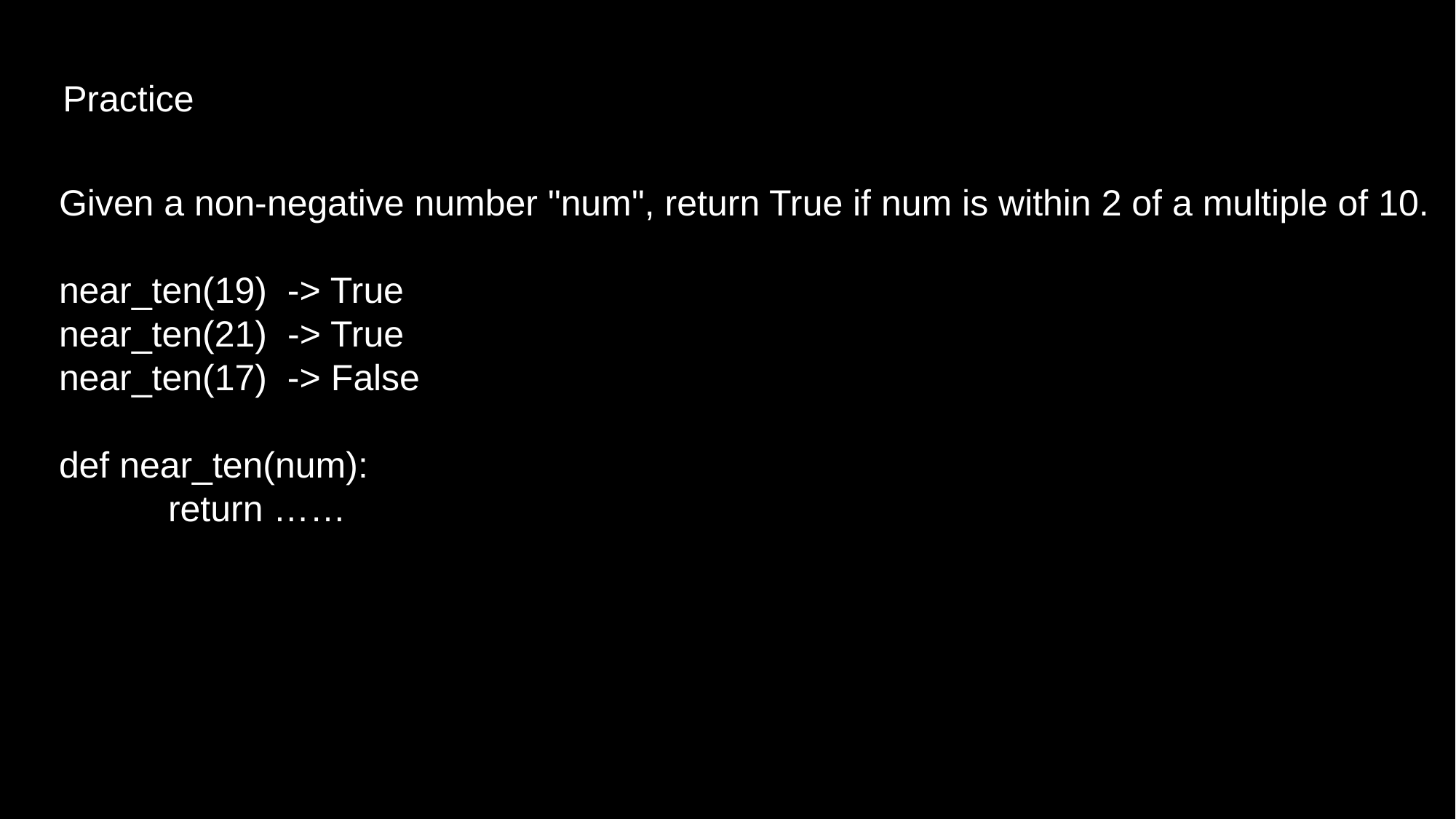

Practice
Given a non-negative number "num", return True if num is within 2 of a multiple of 10.

near_ten(19)  -> True
near_ten(21)  -> True
near_ten(17)  -> False

def near_ten(num):
	return ……